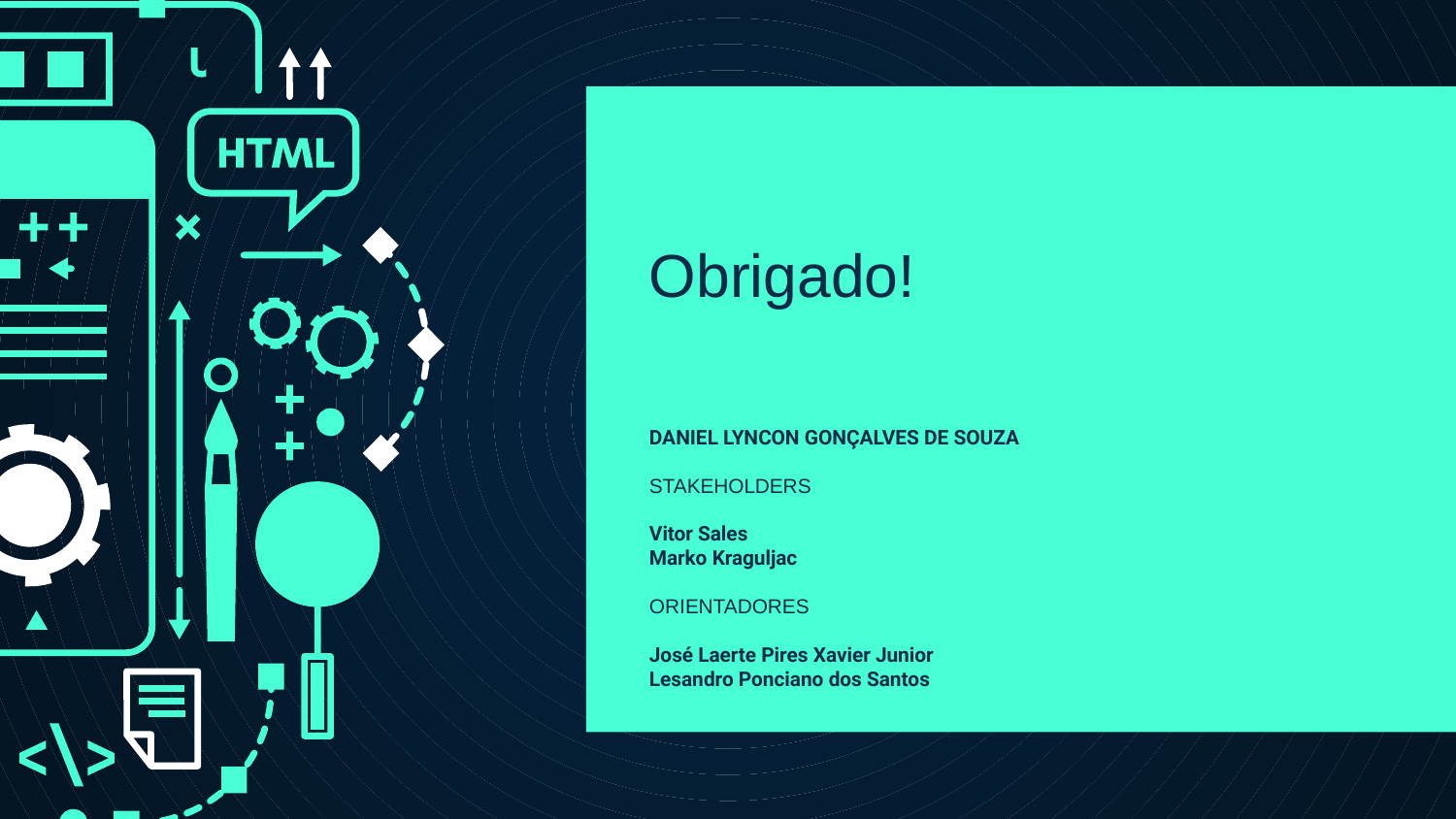

# Obrigado!
DANIEL LYNCON GONÇALVES DE SOUZA

STAKEHOLDERS

Vitor Sales
Marko Kraguljac

ORIENTADORES

José Laerte Pires Xavier Junior
Lesandro Ponciano dos Santos